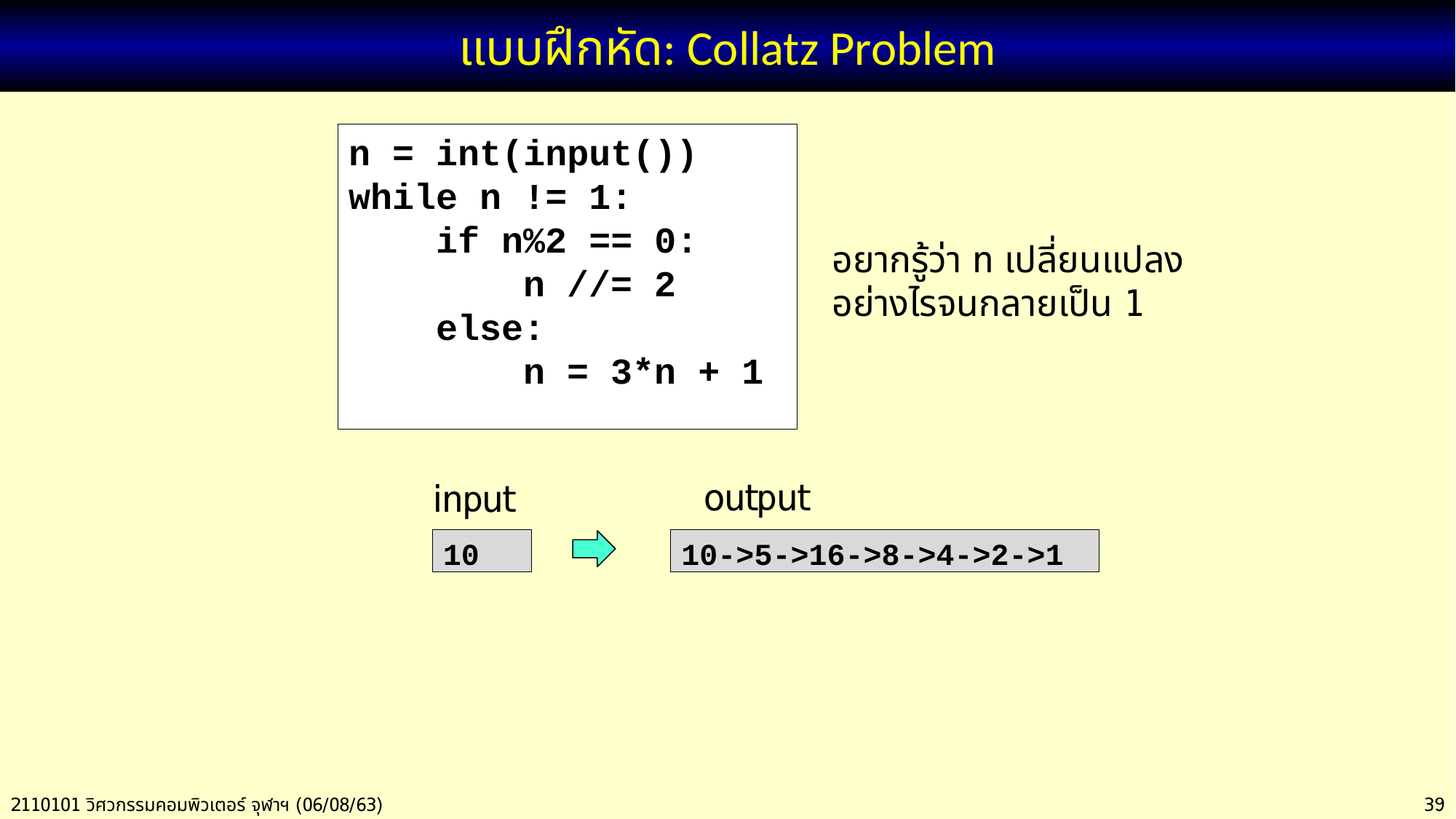

# แบบฝึกหัด: Collatz Problem
n = int(input())
while n != 1:
    if n%2 == 0:
        n //= 2
    else:
        n = 3*n + 1

อยากรู้ว่า n เปลี่ยนแปลงอย่างไรจนกลายเป็น 1
output
input

10
10->5->16->8->4->2->1